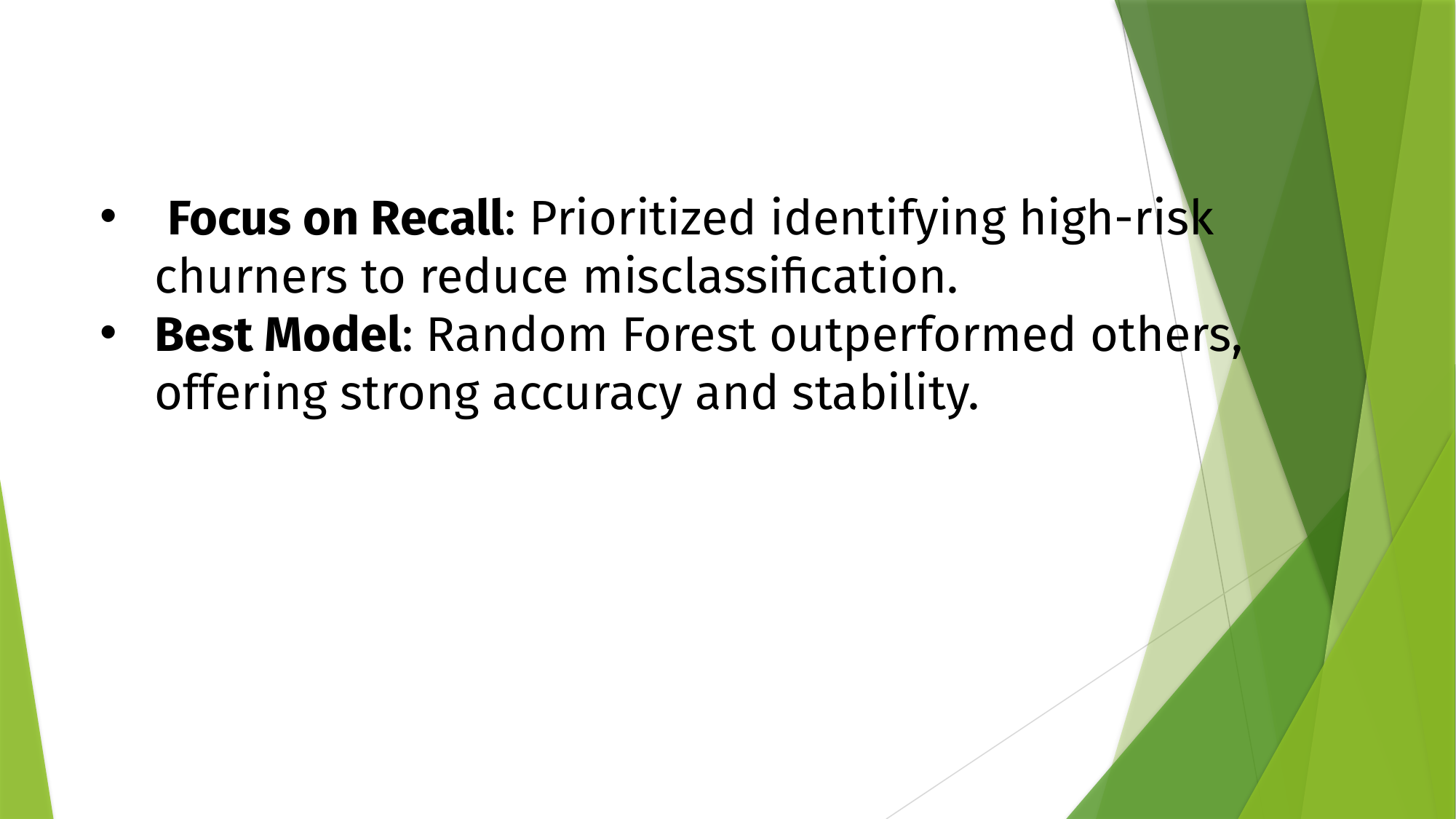

Focus on Recall: Prioritized identifying high-risk churners to reduce misclassification.
Best Model: Random Forest outperformed others, offering strong accuracy and stability.